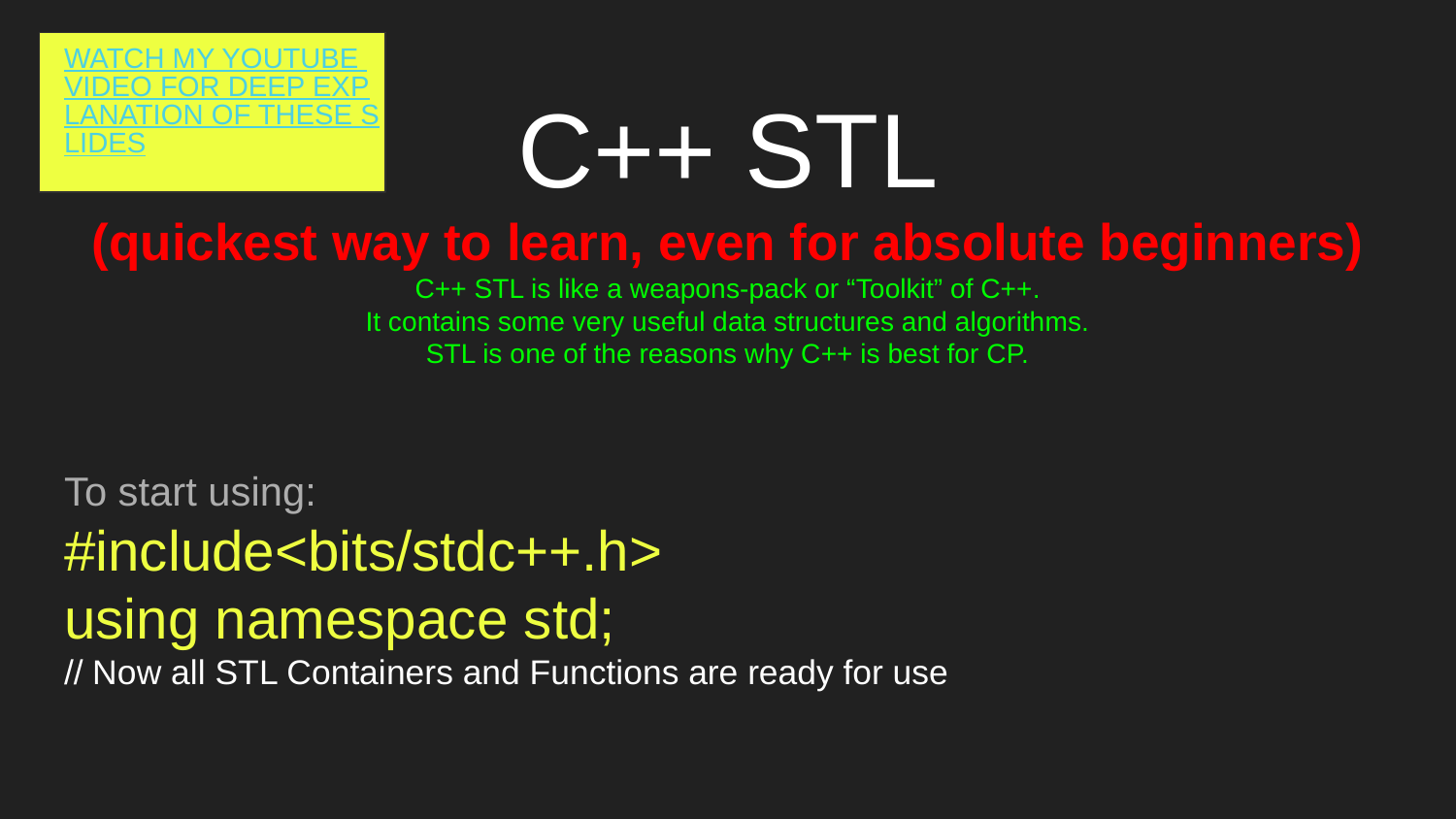

WATCH MY YOUTUBE VIDEO FOR DEEP EXPLANATION OF THESE SLIDES

# C++ STL
(quickest way to learn, even for absolute beginners)
C++ STL is like a weapons-pack or “Toolkit” of C++.
It contains some very useful data structures and algorithms.
STL is one of the reasons why C++ is best for CP.
To start using:
#include<bits/stdc++.h>
using namespace std;
// Now all STL Containers and Functions are ready for use